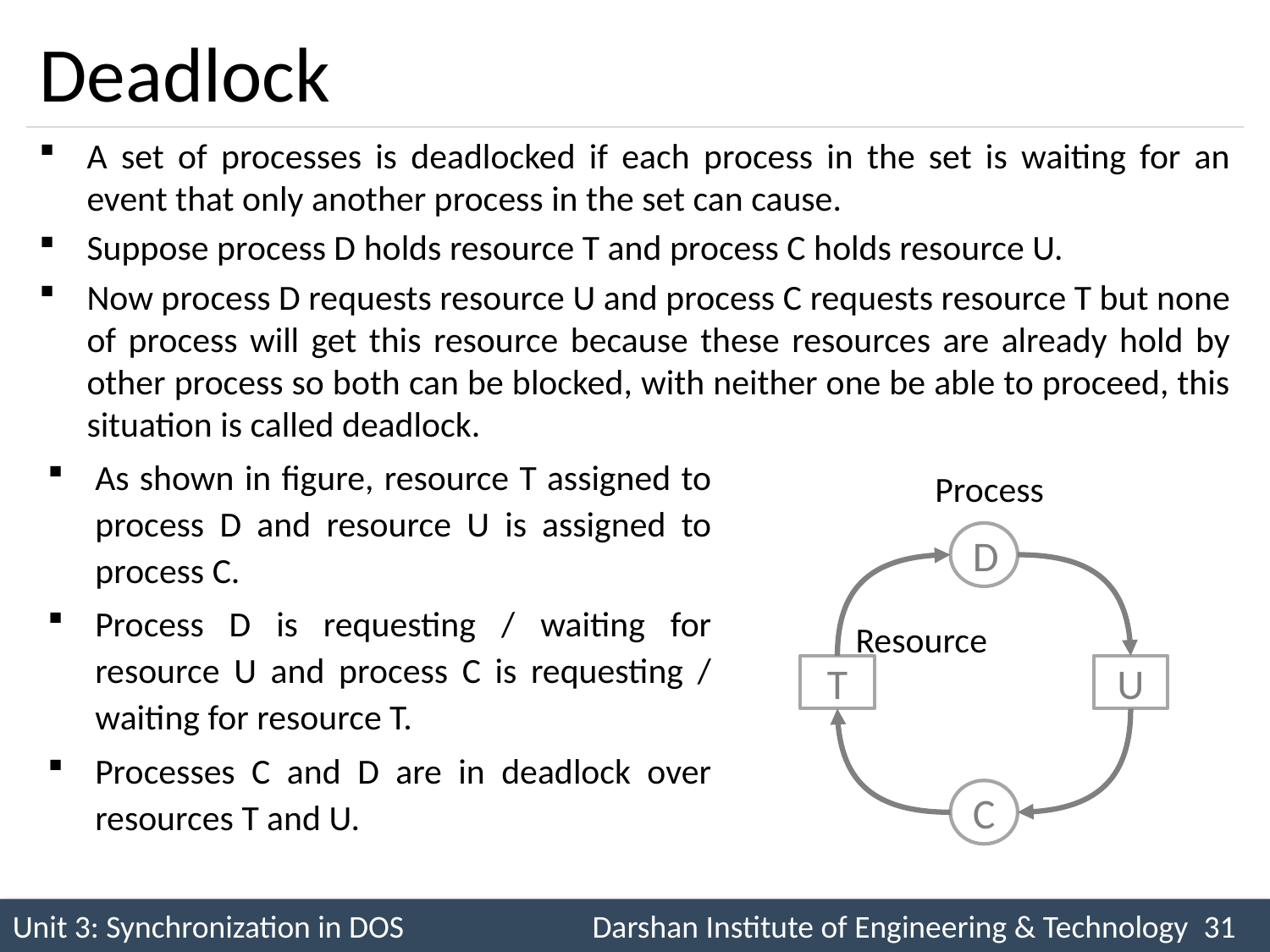

# Deadlock
A set of processes is deadlocked if each process in the set is waiting for an event that only another process in the set can cause.
Suppose process D holds resource T and process C holds resource U.
Now process D requests resource U and process C requests resource T but none of process will get this resource because these resources are already hold by other process so both can be blocked, with neither one be able to proceed, this situation is called deadlock.
As shown in figure, resource T assigned to process D and resource U is assigned to process C.
Process D is requesting / waiting for resource U and process C is requesting / waiting for resource T.
Processes C and D are in deadlock over resources T and U.
Process
D
Resource
T
U
C